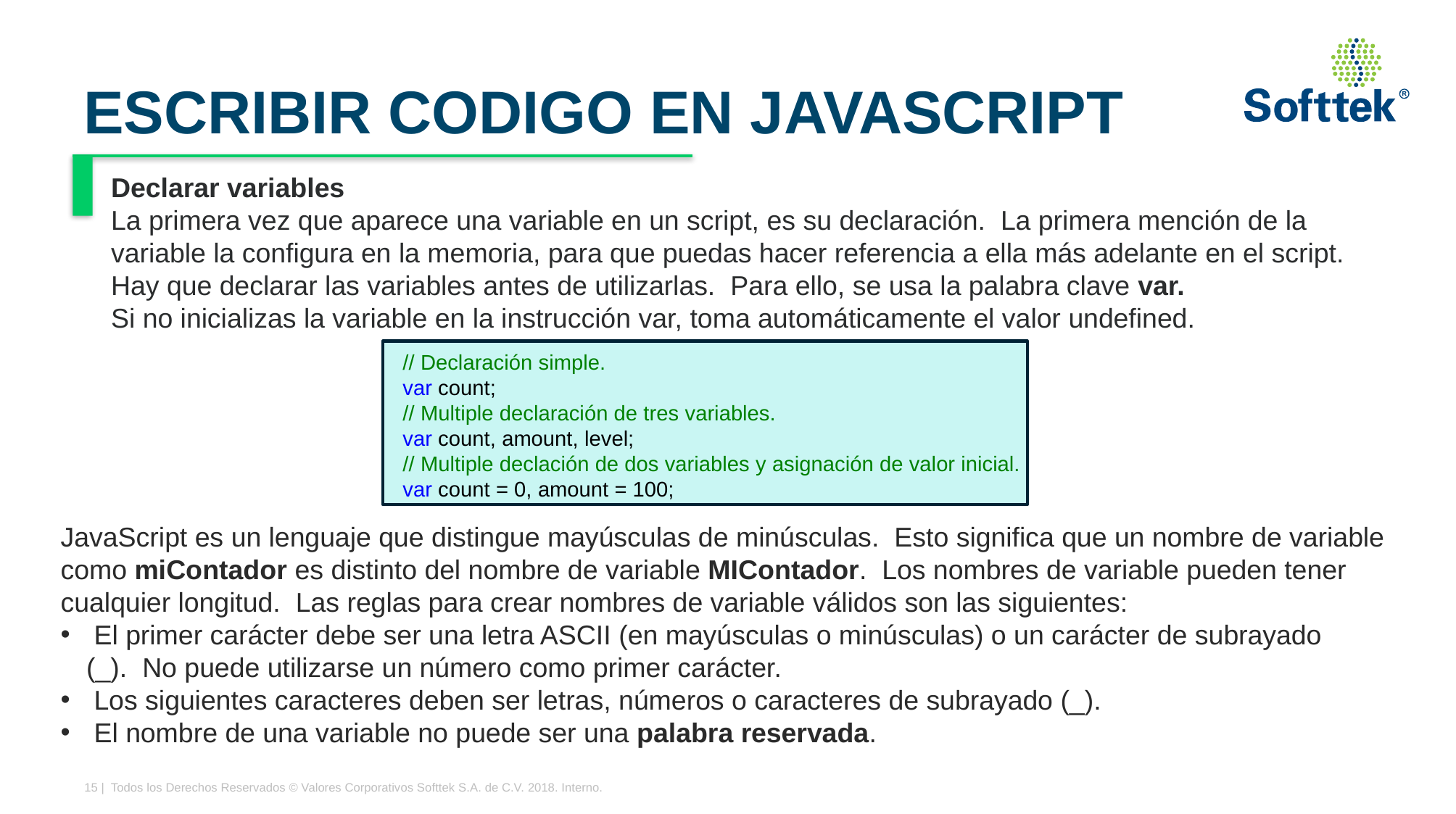

# ESCRIBIR CODIGO EN JAVASCRIPT

Declarar variables
La primera vez que aparece una variable en un script, es su declaración.  La primera mención de la variable la configura en la memoria, para que puedas hacer referencia a ella más adelante en el script.  Hay que declarar las variables antes de utilizarlas.  Para ello, se usa la palabra clave var.
Si no inicializas la variable en la instrucción var, toma automáticamente el valor undefined.

// Declaración simple.
var count;
// Multiple declaración de tres variables.
var count, amount, level;
// Multiple declación de dos variables y asignación de valor inicial.
var count = 0, amount = 100;

JavaScript es un lenguaje que distingue mayúsculas de minúsculas.  Esto significa que un nombre de variable como miContador es distinto del nombre de variable MIContador.  Los nombres de variable pueden tener cualquier longitud.  Las reglas para crear nombres de variable válidos son las siguientes:
 El primer carácter debe ser una letra ASCII (en mayúsculas o minúsculas) o un carácter de subrayado (_).  No puede utilizarse un número como primer carácter.
 Los siguientes caracteres deben ser letras, números o caracteres de subrayado (_).
 El nombre de una variable no puede ser una palabra reservada.